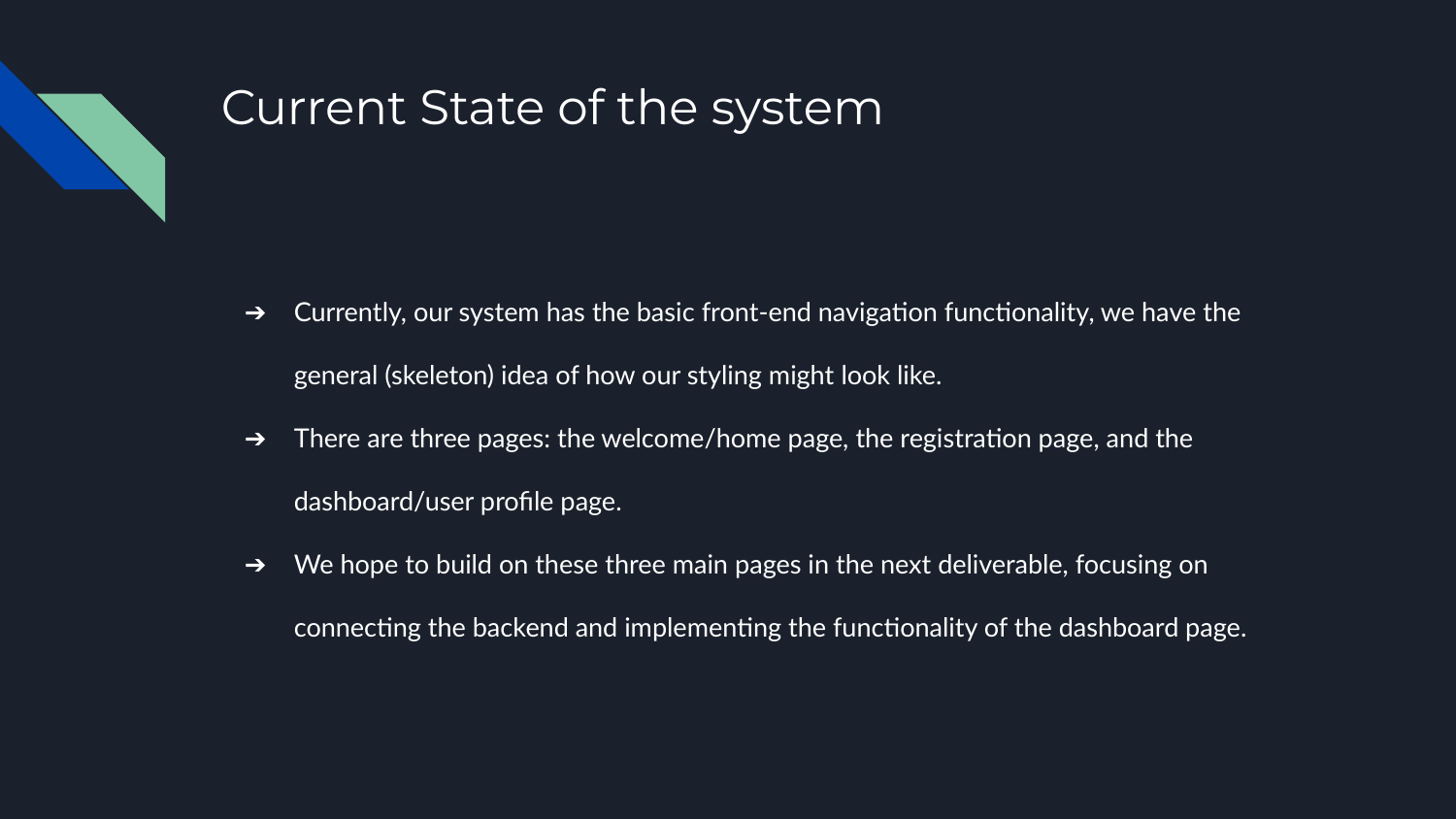

# Current State of the system
Currently, our system has the basic front-end navigation functionality, we have the general (skeleton) idea of how our styling might look like.
There are three pages: the welcome/home page, the registration page, and the dashboard/user profile page.
We hope to build on these three main pages in the next deliverable, focusing on connecting the backend and implementing the functionality of the dashboard page.